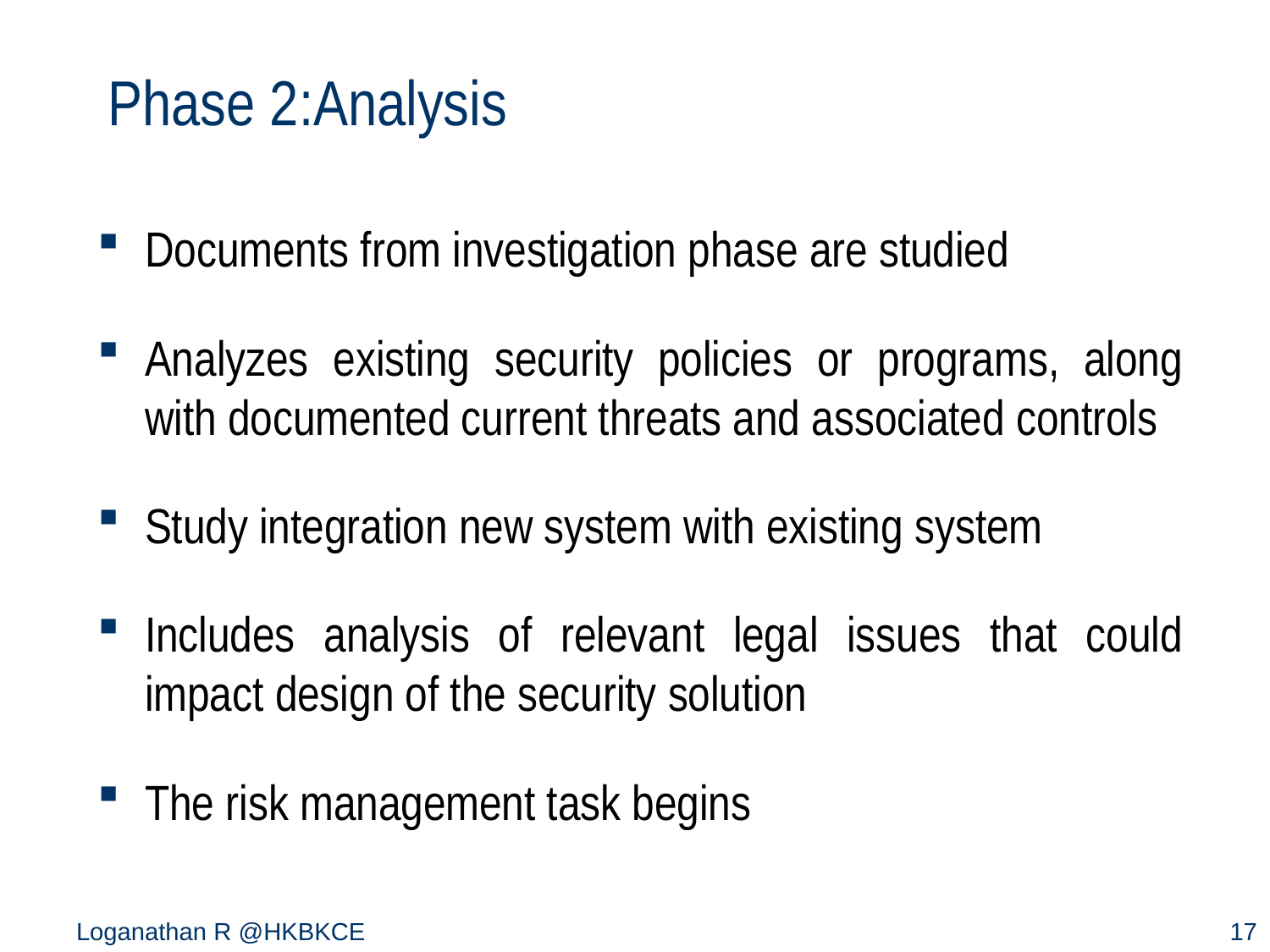

# Phase 2:Analysis
Documents from investigation phase are studied
Analyzes existing security policies or programs, along with documented current threats and associated controls
Study integration new system with existing system
Includes analysis of relevant legal issues that could impact design of the security solution
The risk management task begins
Loganathan R @HKBKCE
17